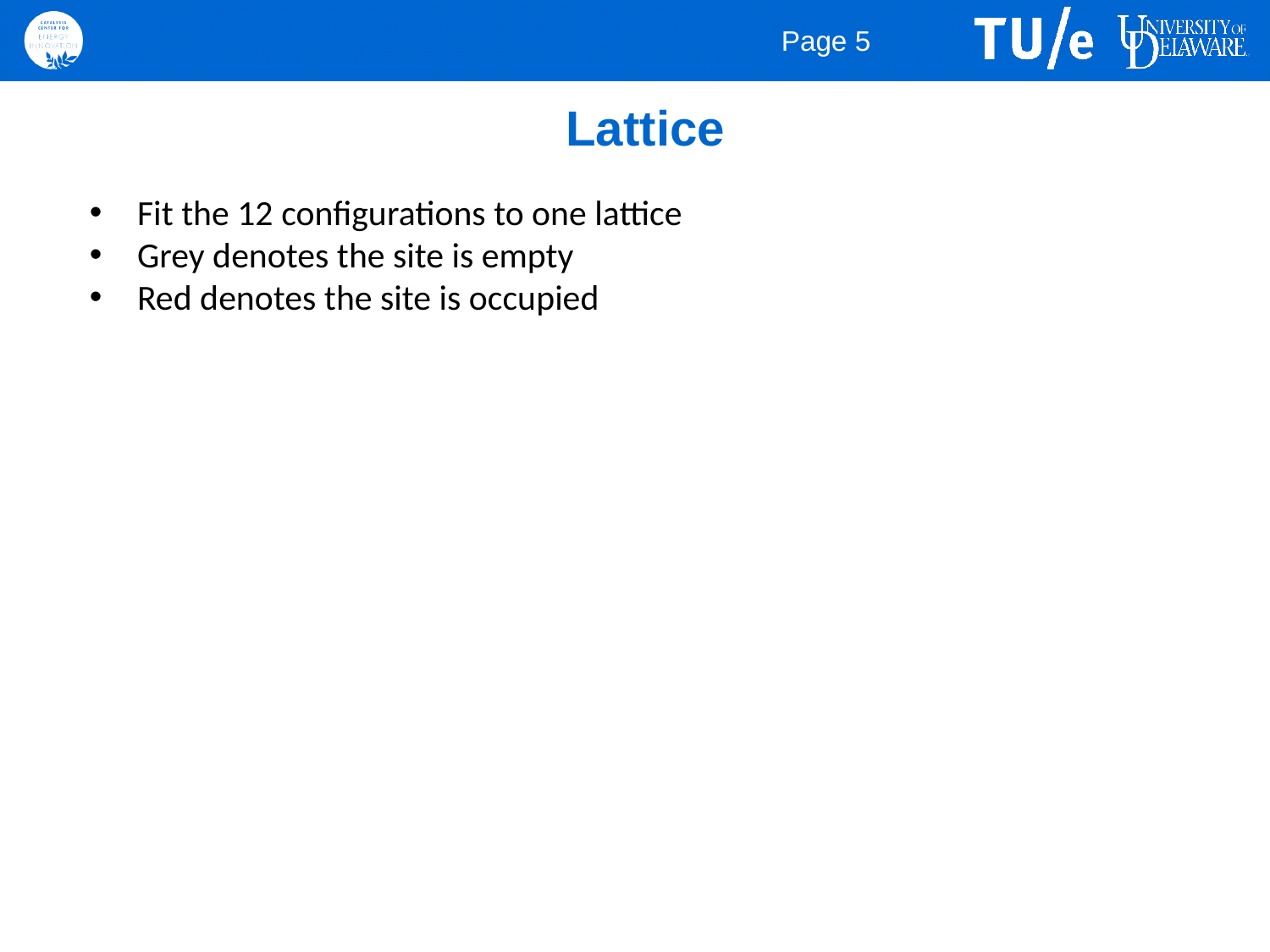

Page 5
# Lattice
Fit the 12 configurations to one lattice
Grey denotes the site is empty
Red denotes the site is occupied